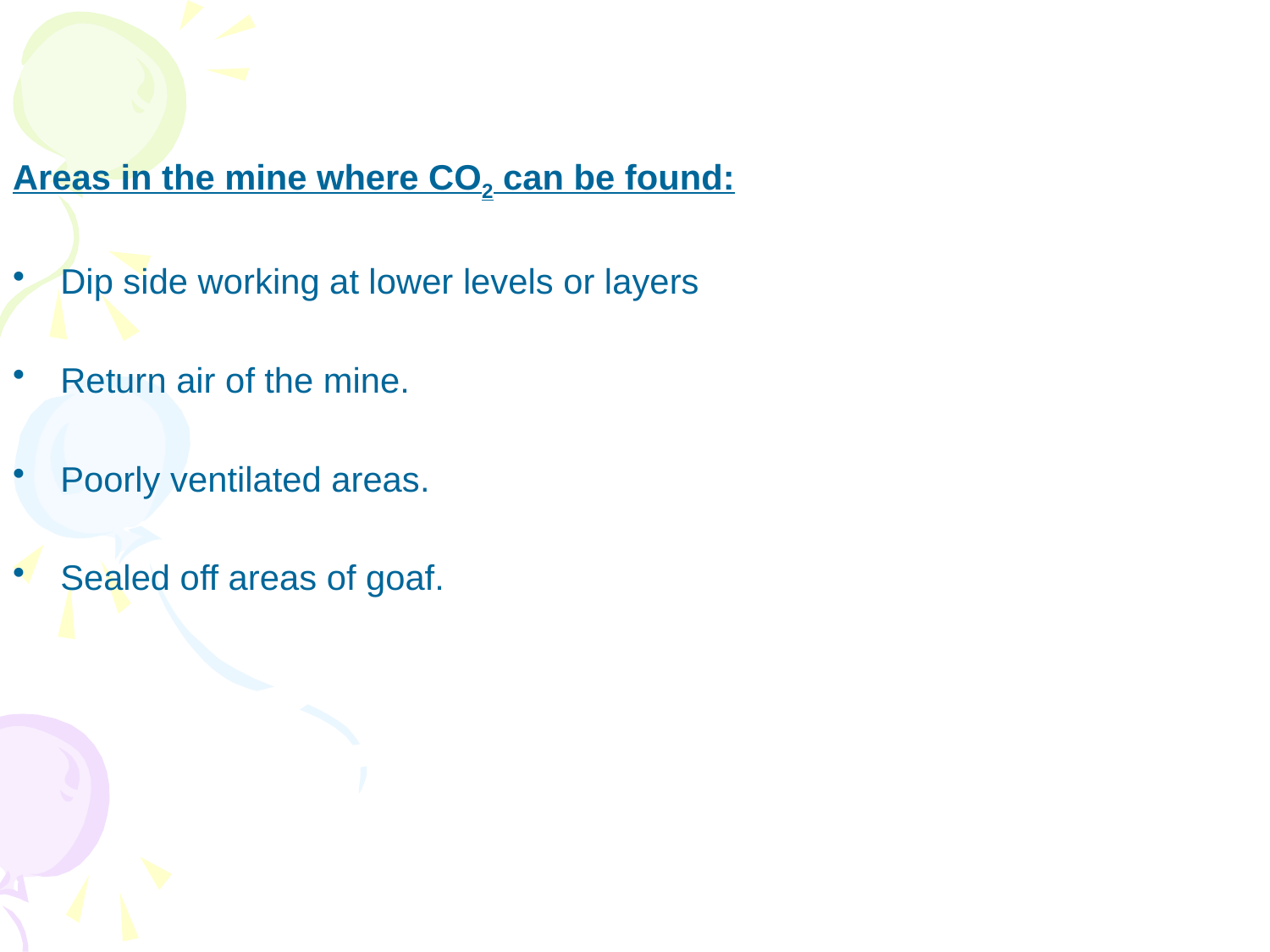

Areas in the mine where CO2 can be found:

Dip side working at lower levels or layers

Return air of the mine.

Poorly ventilated areas.

Sealed off areas of goaf.